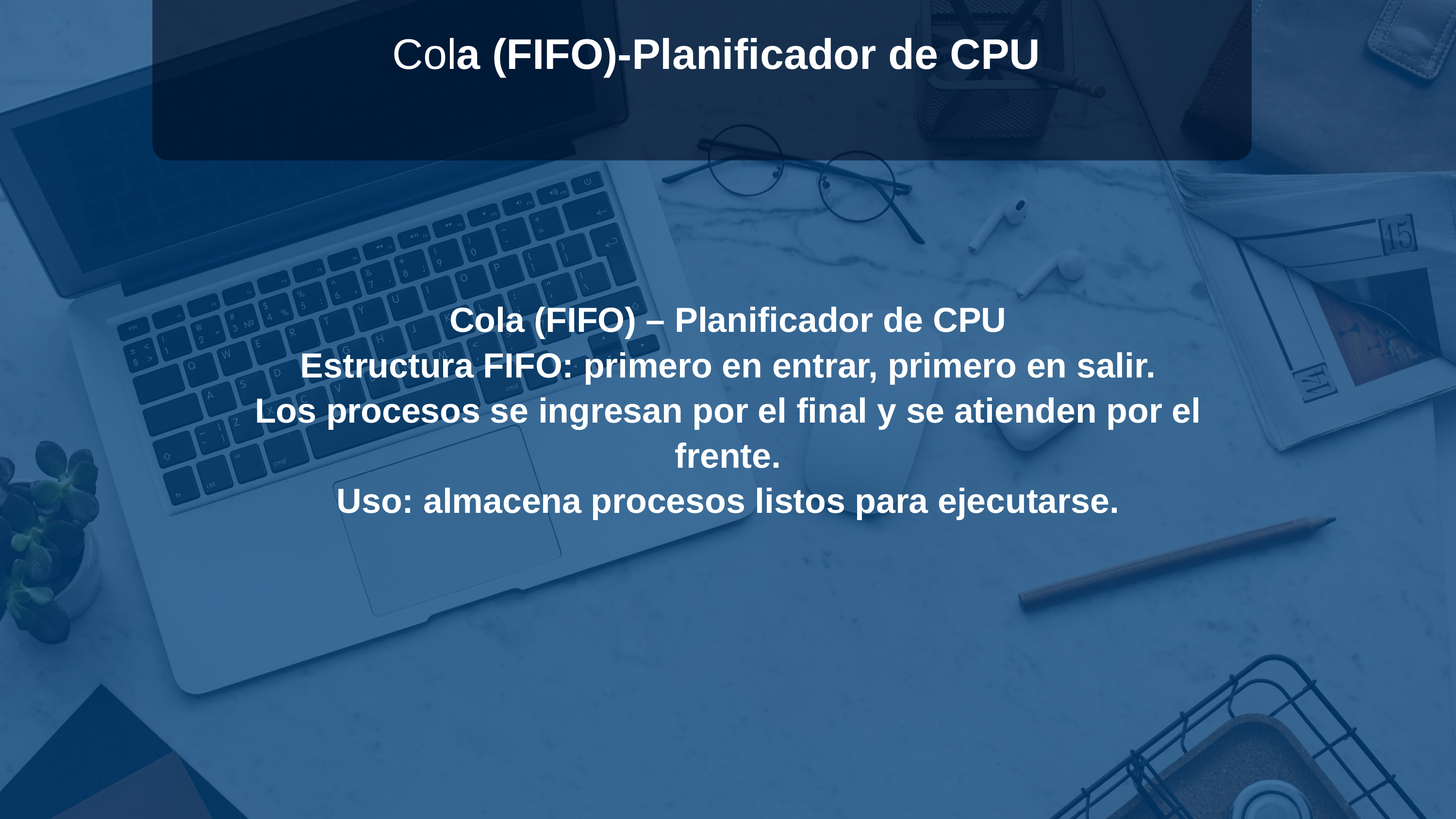

Cola (FIFO)-Planificador de CPU
Cola (FIFO) – Planificador de CPU
Estructura FIFO: primero en entrar, primero en salir.
Los procesos se ingresan por el final y se atienden por el frente.
Uso: almacena procesos listos para ejecutarse.